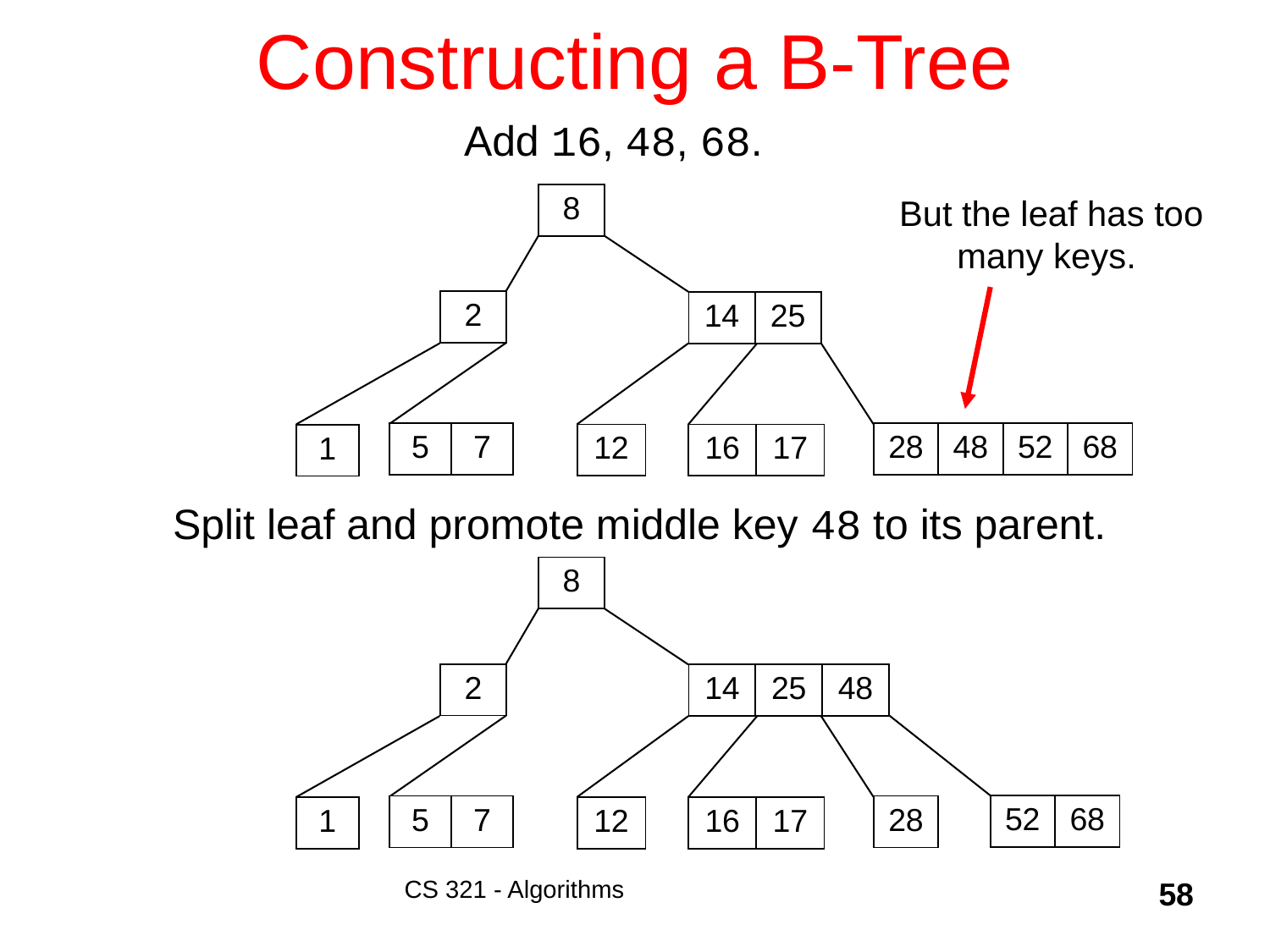

# Constructing a B-Tree
Add 16, 48, 68.
| 8 |
| --- |
But the leaf has too many keys.

| 2 |
| --- |
| 14 | 25 |
| --- | --- |

| 5 | 7 |
| --- | --- |
| 28 | 48 | 52 | 68 |
| --- | --- | --- | --- |
| 12 |
| --- |
| 16 | 17 |
| --- | --- |
| 1 |
| --- |
Split leaf and promote middle key 48 to its parent.
| 8 |
| --- |

| 2 |
| --- |
| 14 | 25 | 48 |
| --- | --- | --- |

| 52 | 68 |
| --- | --- |
| 5 | 7 |
| --- | --- |
| 28 |
| --- |
| 12 |
| --- |
| 16 | 17 |
| --- | --- |
| 1 |
| --- |
CS 321 - Algorithms
58